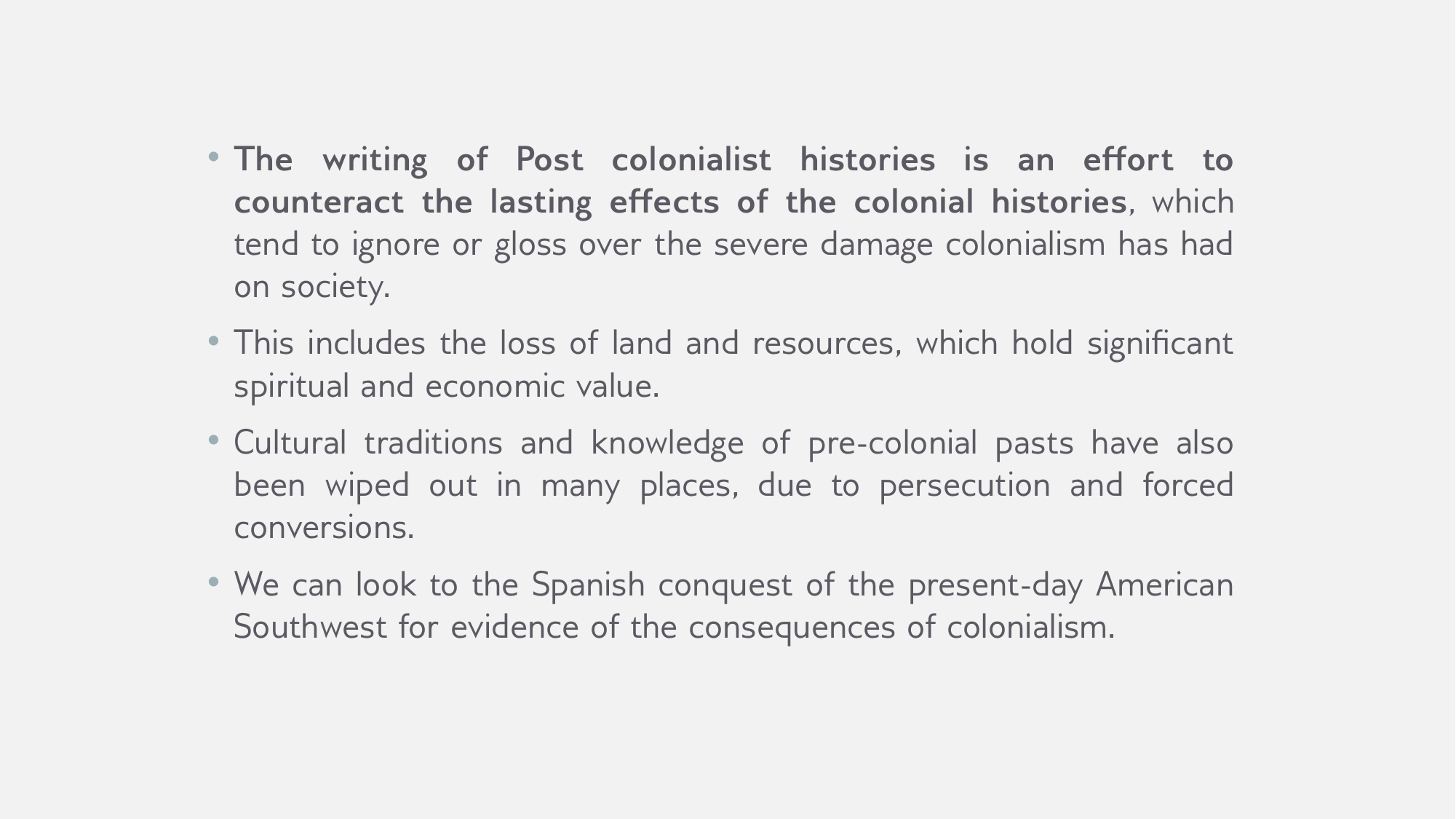

The writing of Post colonialist histories is an effort to counteract the lasting effects of the colonial histories, which tend to ignore or gloss over the severe damage colonialism has had on society.
This includes the loss of land and resources, which hold significant spiritual and economic value.
Cultural traditions and knowledge of pre-colonial pasts have also been wiped out in many places, due to persecution and forced conversions.
We can look to the Spanish conquest of the present-day American Southwest for evidence of the consequences of colonialism.